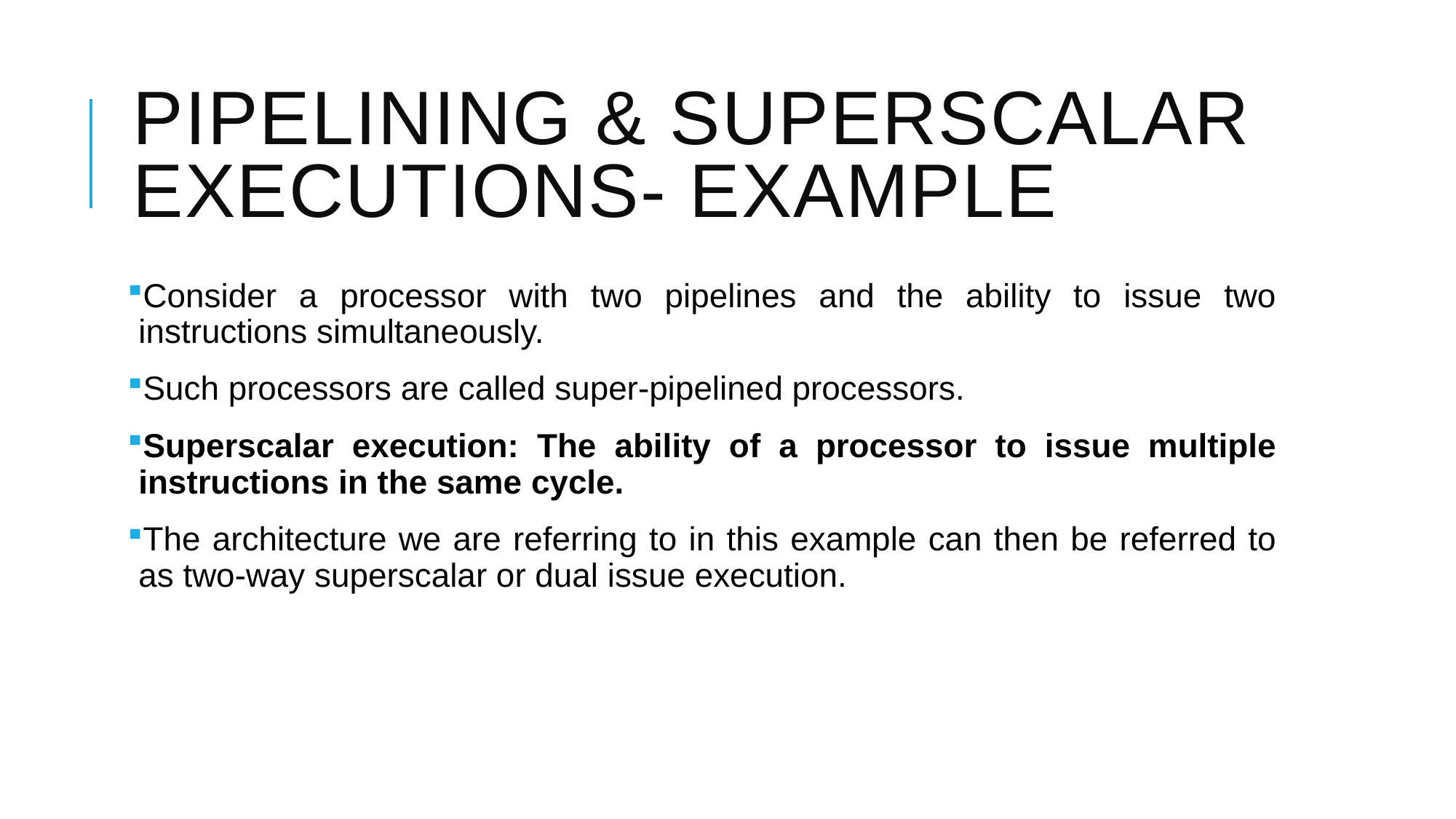

# Pipelining & superscalar executions- Example
Consider a processor with two pipelines and the ability to issue two instructions simultaneously.
Such processors are called super-pipelined processors.
Superscalar execution: The ability of a processor to issue multiple instructions in the same cycle.
The architecture we are referring to in this example can then be referred to as two-way superscalar or dual issue execution.